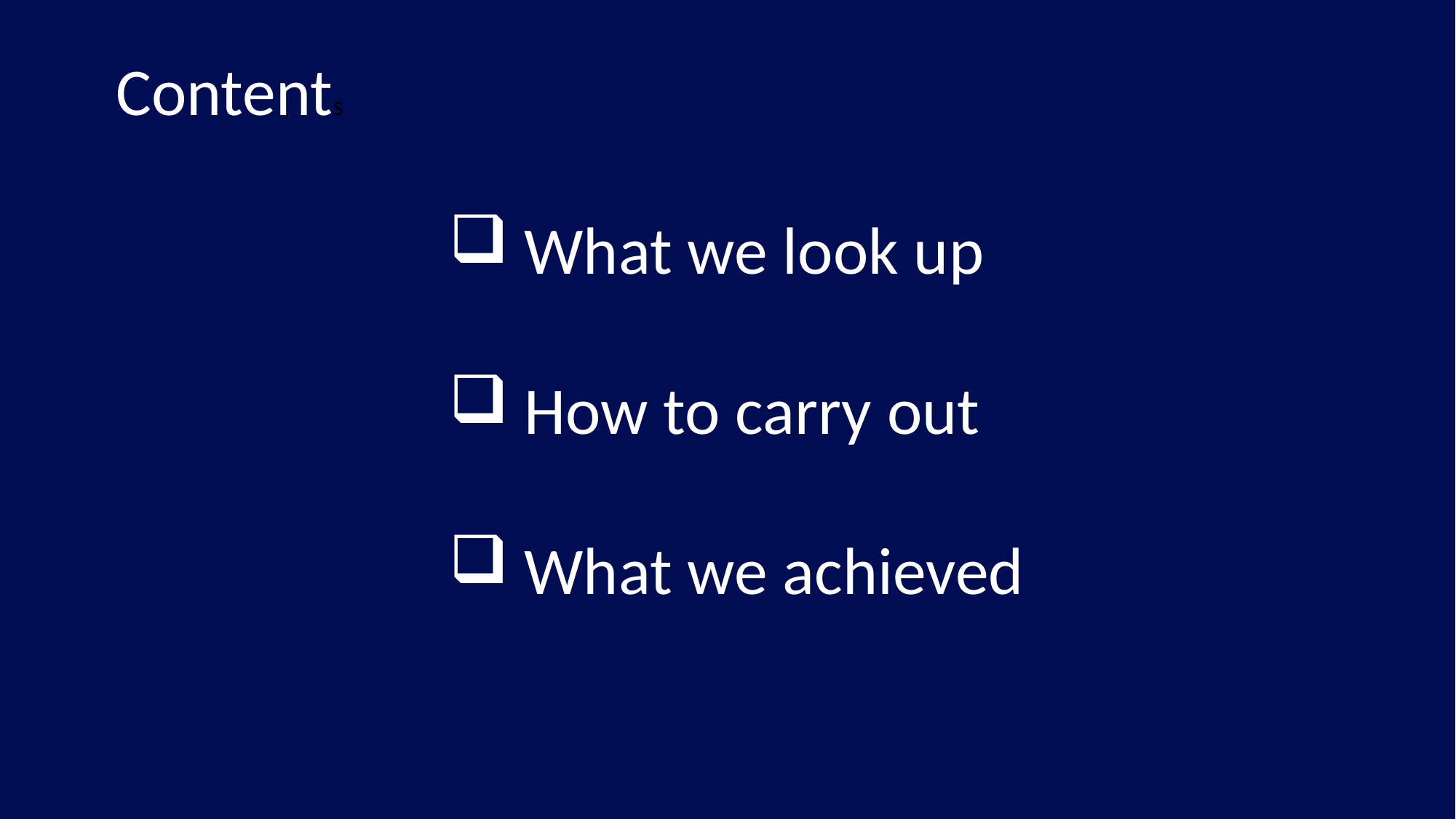

Contents
 What we look up

 How to carry out

 What we achieved